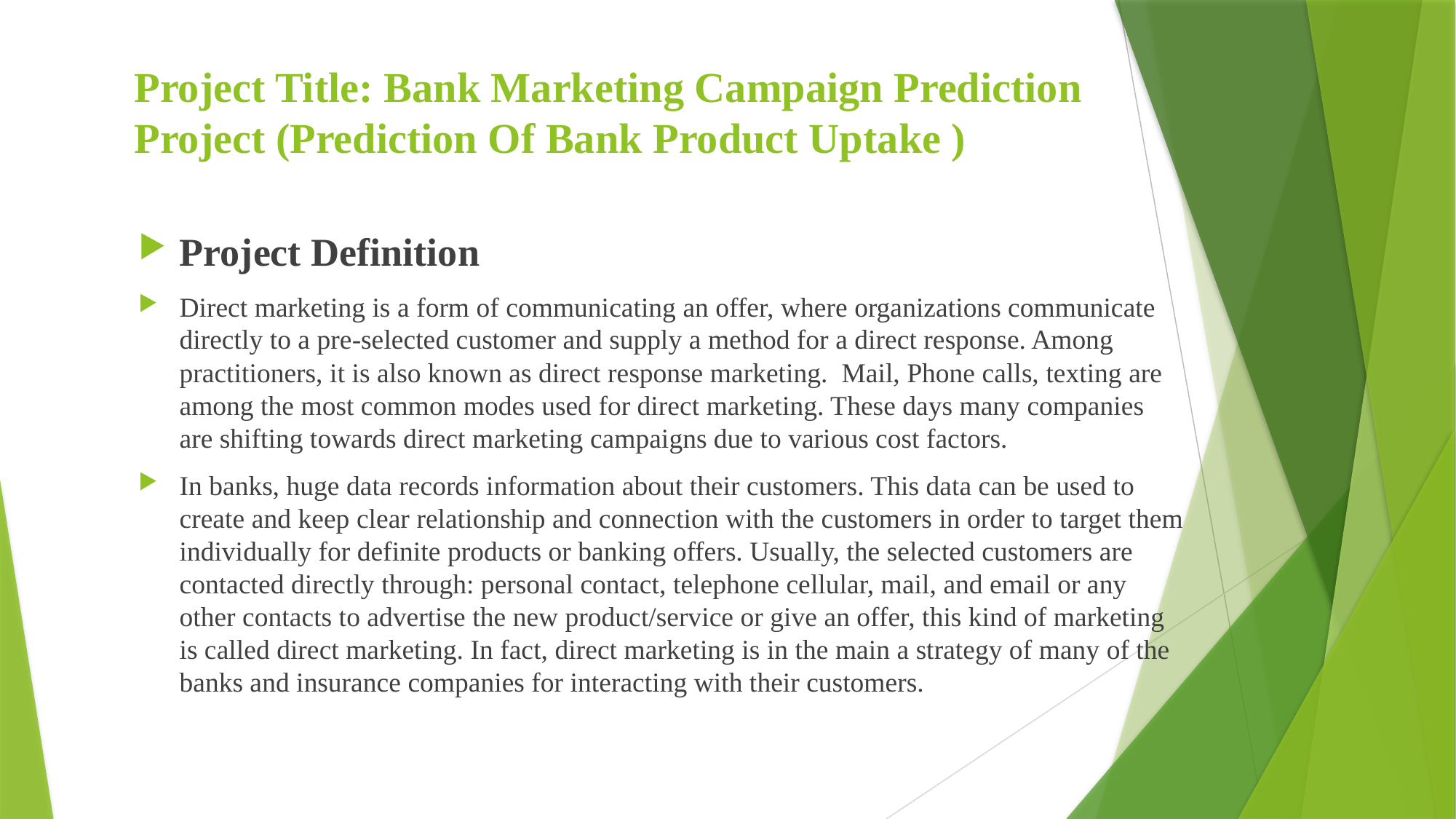

# Project Title: Bank Marketing Campaign Prediction  Project (Prediction Of Bank Product Uptake )
Project Definition
Direct marketing is a form of communicating an offer, where organizations communicate directly to a pre-selected customer and supply a method for a direct response. Among practitioners, it is also known as direct response marketing.  Mail, Phone calls, texting are among the most common modes used for direct marketing. These days many companies are shifting towards direct marketing campaigns due to various cost factors.
In banks, huge data records information about their customers. This data can be used to create and keep clear relationship and connection with the customers in order to target them individually for definite products or banking offers. Usually, the selected customers are contacted directly through: personal contact, telephone cellular, mail, and email or any other contacts to advertise the new product/service or give an offer, this kind of marketing is called direct marketing. In fact, direct marketing is in the main a strategy of many of the banks and insurance companies for interacting with their customers.